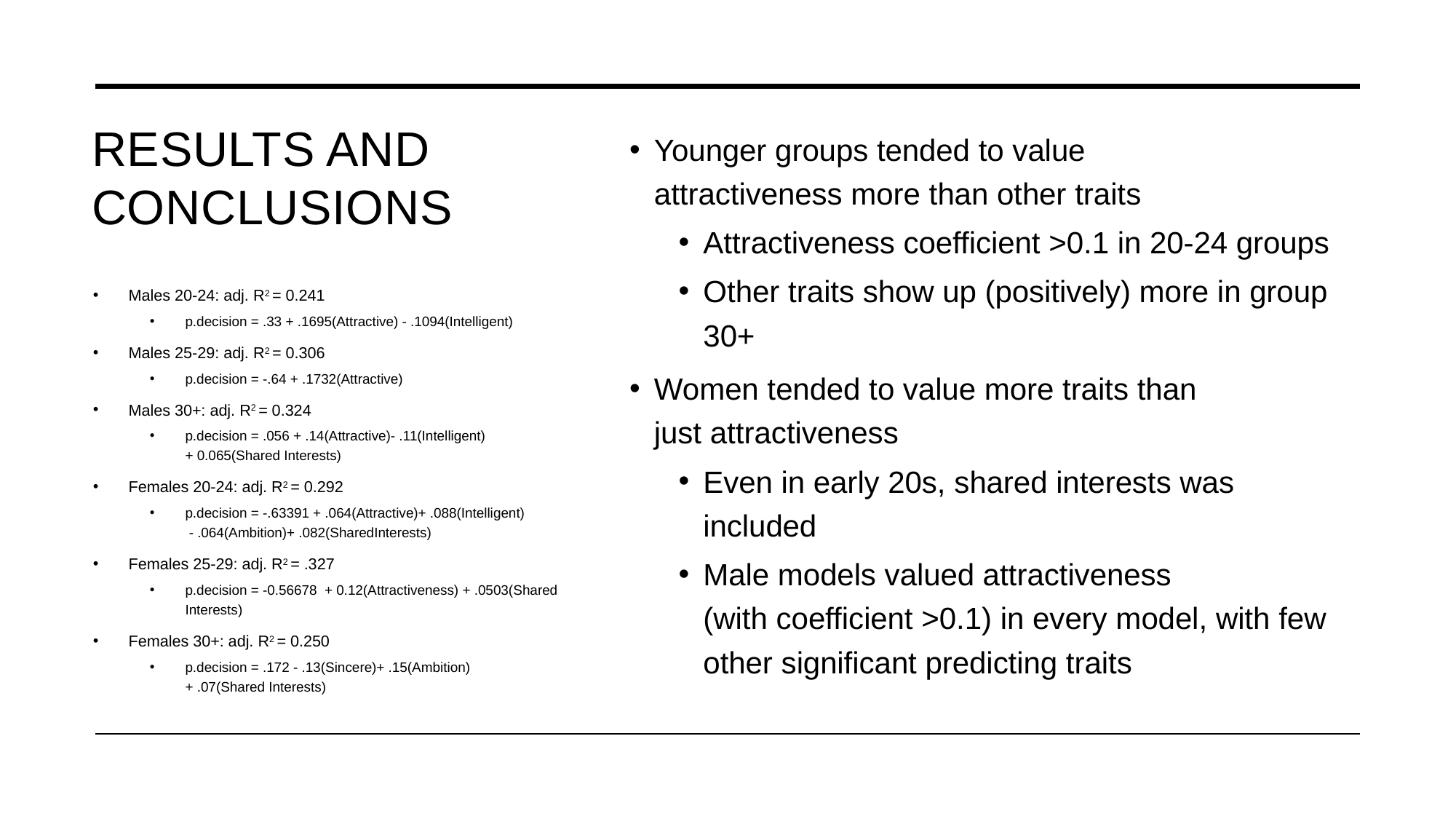

# Results and Conclusions
Younger groups tended to value attractiveness more than other traits
Attractiveness coefficient >0.1 in 20-24 groups
Other traits show up (positively) more in group 30+
Women tended to value more traits than just attractiveness
Even in early 20s, shared interests was included
Male models valued attractiveness (with coefficient >0.1) in every model, with few other significant predicting traits
Males 20-24: adj. R2 = 0.241
p.decision = .33 + .1695(Attractive) - .1094(Intelligent)
Males 25-29: adj. R2 = 0.306
p.decision = -.64 + .1732(Attractive)
Males 30+: adj. R2 = 0.324
p.decision = .056 + .14(Attractive)- .11(Intelligent) + 0.065(Shared Interests)
Females 20-24: adj. R2 = 0.292
p.decision = -.63391 + .064(Attractive)+ .088(Intelligent)
 - .064(Ambition)+ .082(SharedInterests)
Females 25-29: adj. R2 = .327
p.decision = -0.56678  + 0.12(Attractiveness) + .0503(Shared Interests)
Females 30+: adj. R2 = 0.250
p.decision = .172 - .13(Sincere)+ .15(Ambition) 
+ .07(Shared Interests)